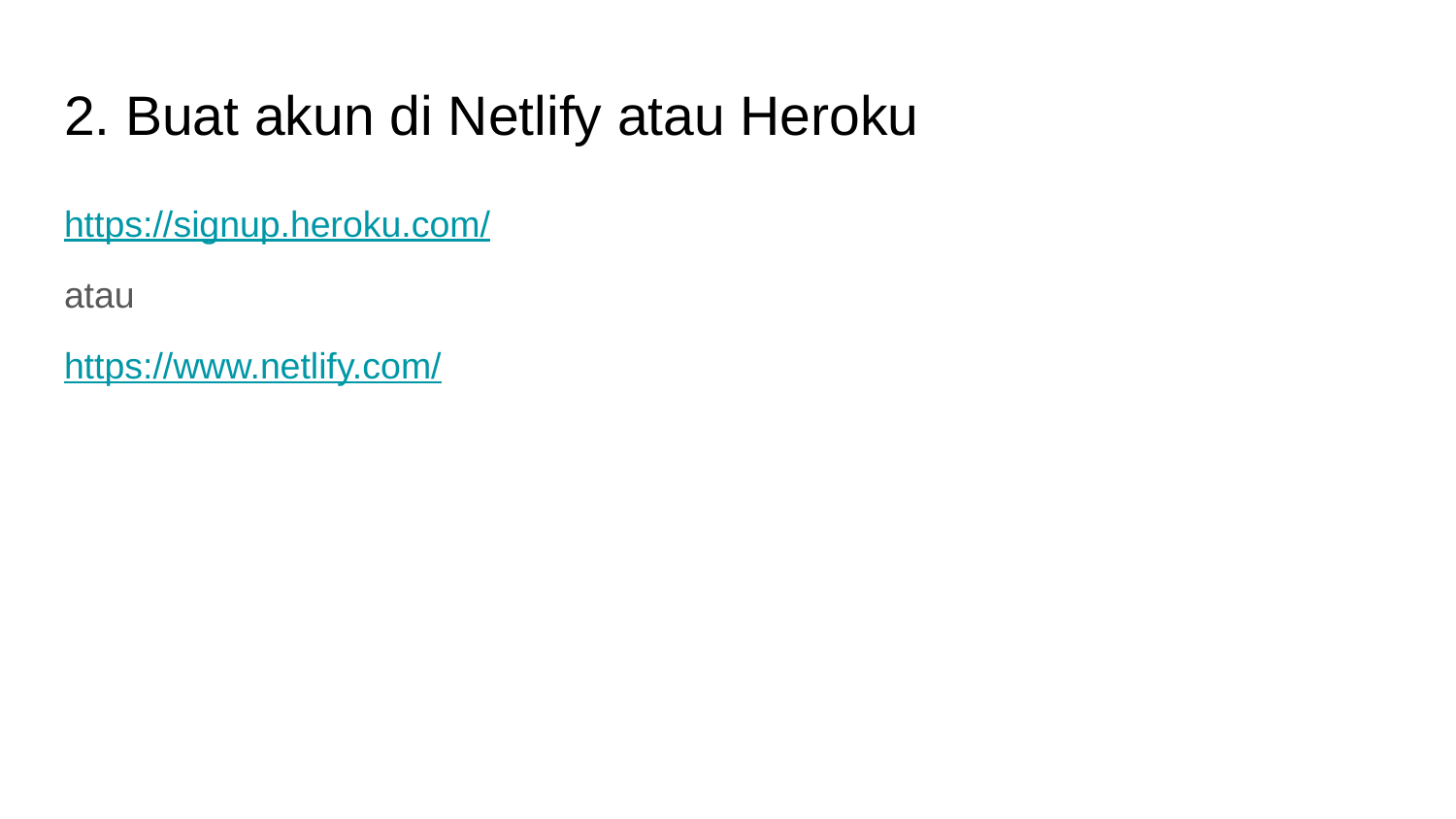

# 2. Buat akun di Netlify atau Heroku
https://signup.heroku.com/
atau
https://www.netlify.com/